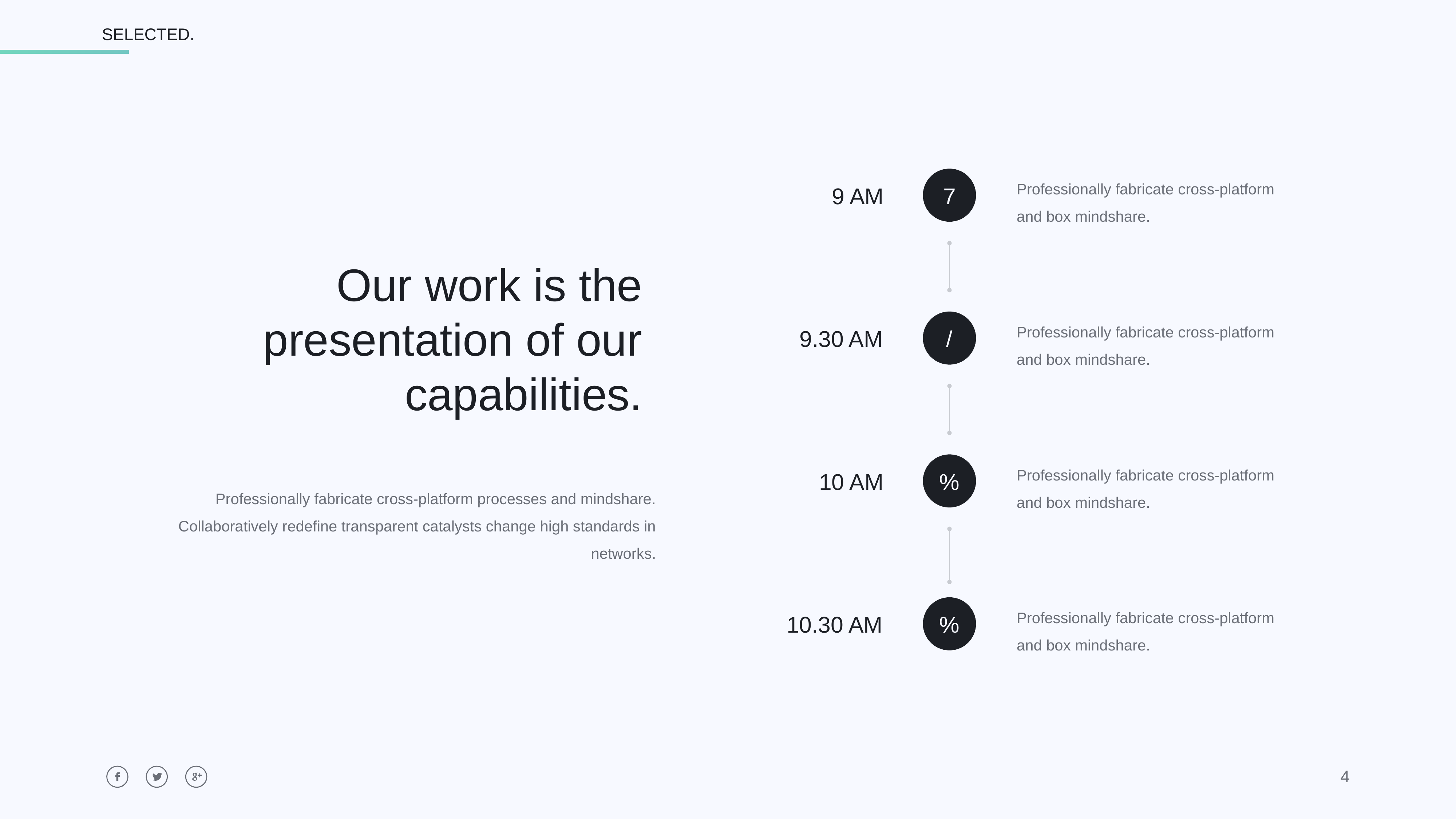

Professionally fabricate cross-platform
and box mindshare.
9 AM
7

Our work is the
presentation of our
capabilities.

Professionally fabricate cross-platform
and box mindshare.
9.30 AM
/

Professionally fabricate cross-platform
and box mindshare.
10 AM
%
Professionally fabricate cross-platform processes and mindshare.
Collaboratively redefine transparent catalysts change high standards in
networks.

Professionally fabricate cross-platform
and box mindshare.
10.30 AM
%